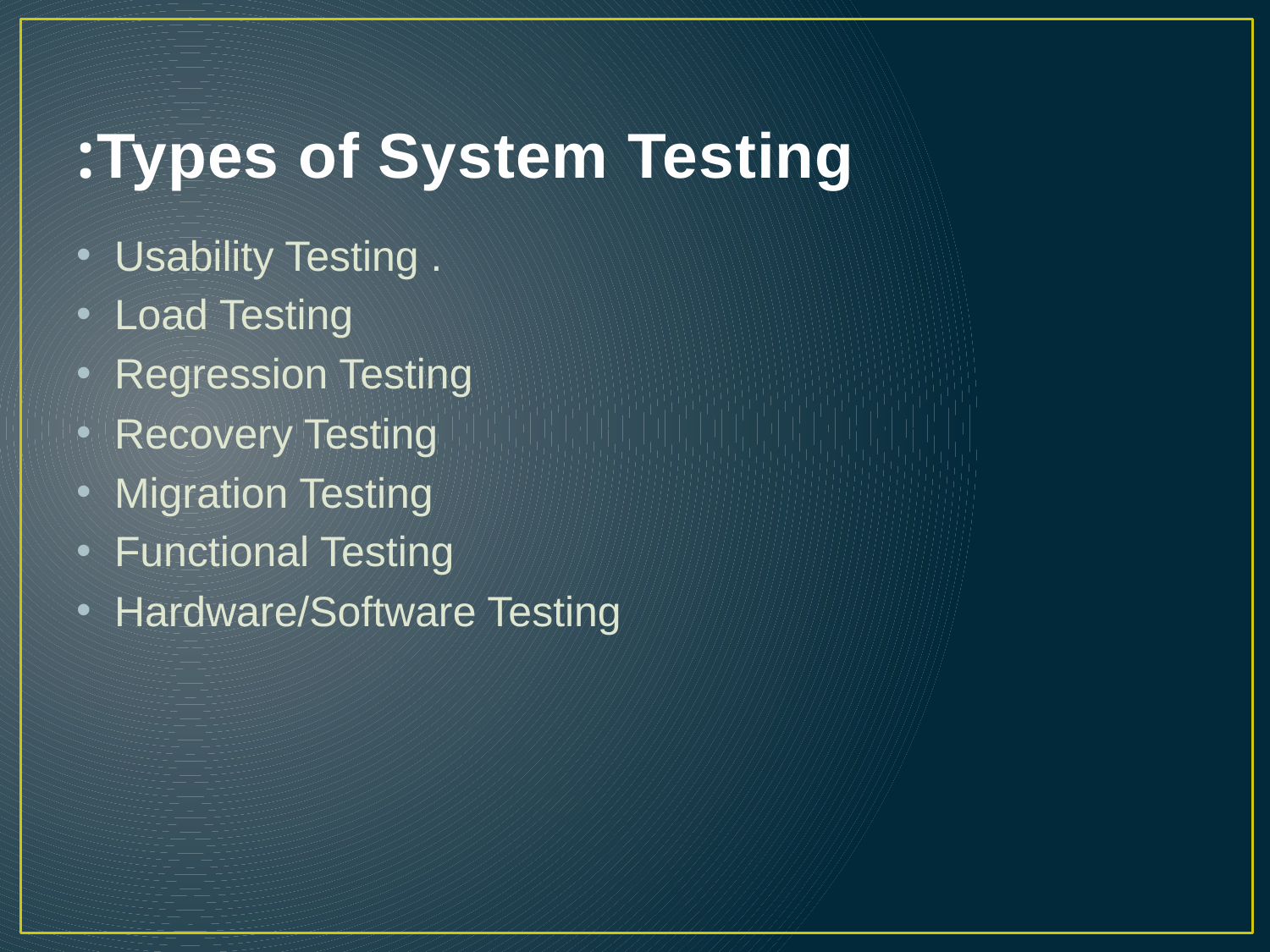

# Types of System Testing:
Usability Testing .
Load Testing
Regression Testing
Recovery Testing
Migration Testing
Functional Testing
Hardware/Software Testing